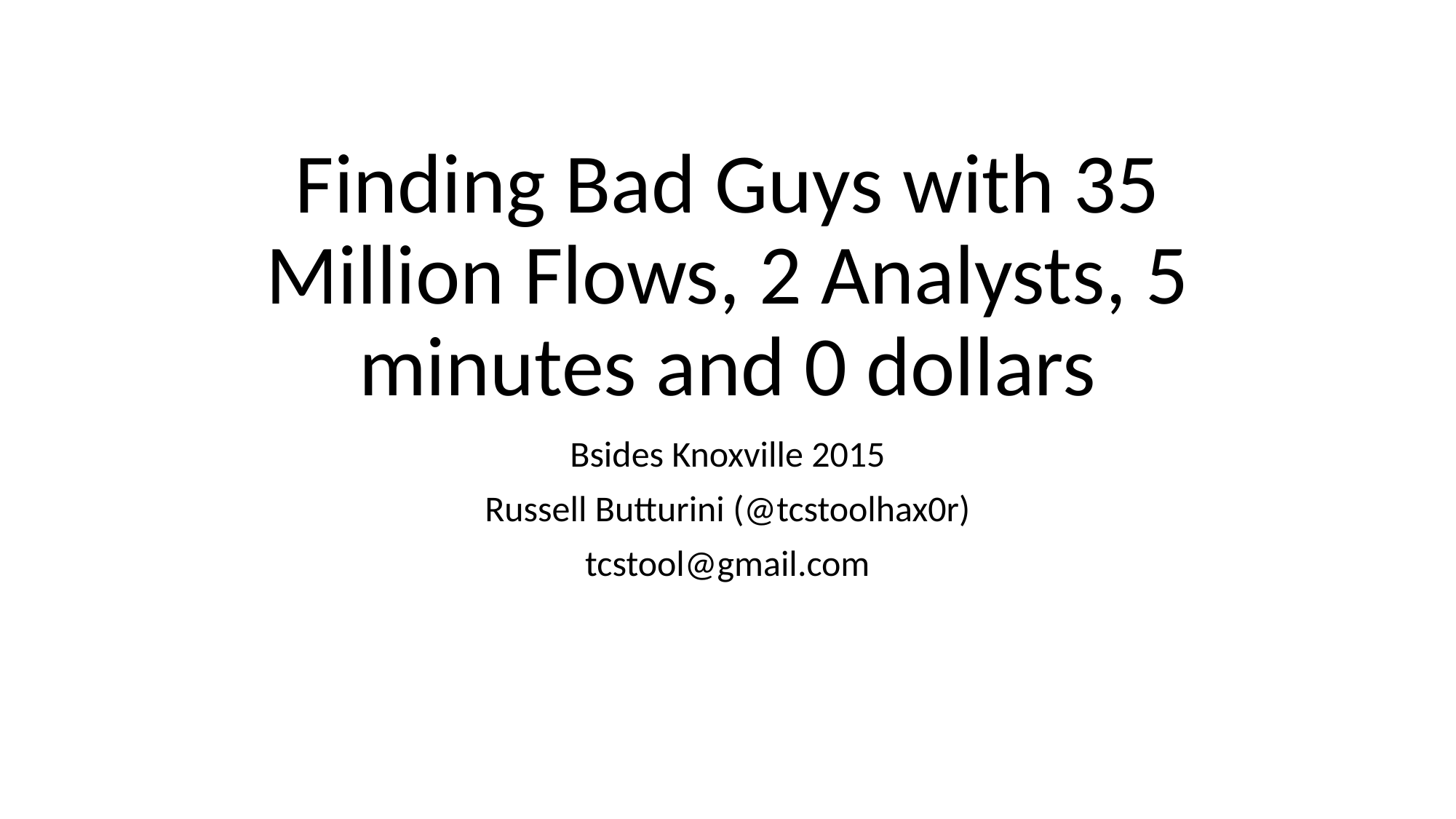

# Finding Bad Guys with 35 Million Flows, 2 Analysts, 5 minutes and 0 dollars
Bsides Knoxville 2015
Russell Butturini (@tcstoolhax0r)
tcstool@gmail.com